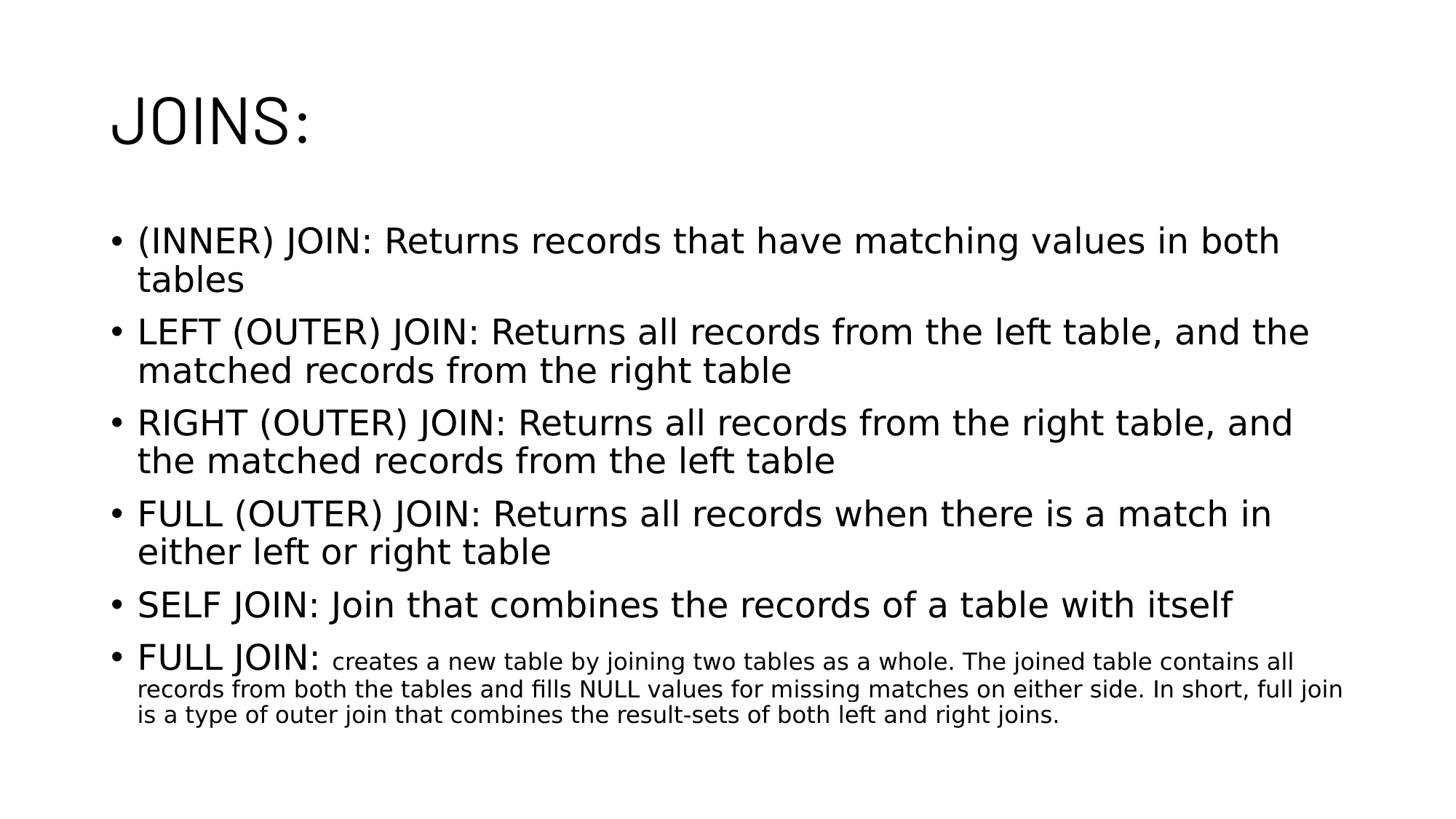

# JOINS:
(INNER) JOIN: Returns records that have matching values in both tables
LEFT (OUTER) JOIN: Returns all records from the left table, and the matched records from the right table
RIGHT (OUTER) JOIN: Returns all records from the right table, and the matched records from the left table
FULL (OUTER) JOIN: Returns all records when there is a match in either left or right table
SELF JOIN: Join that combines the records of a table with itself
FULL JOIN: creates a new table by joining two tables as a whole. The joined table contains all records from both the tables and fills NULL values for missing matches on either side. In short, full join is a type of outer join that combines the result-sets of both left and right joins.